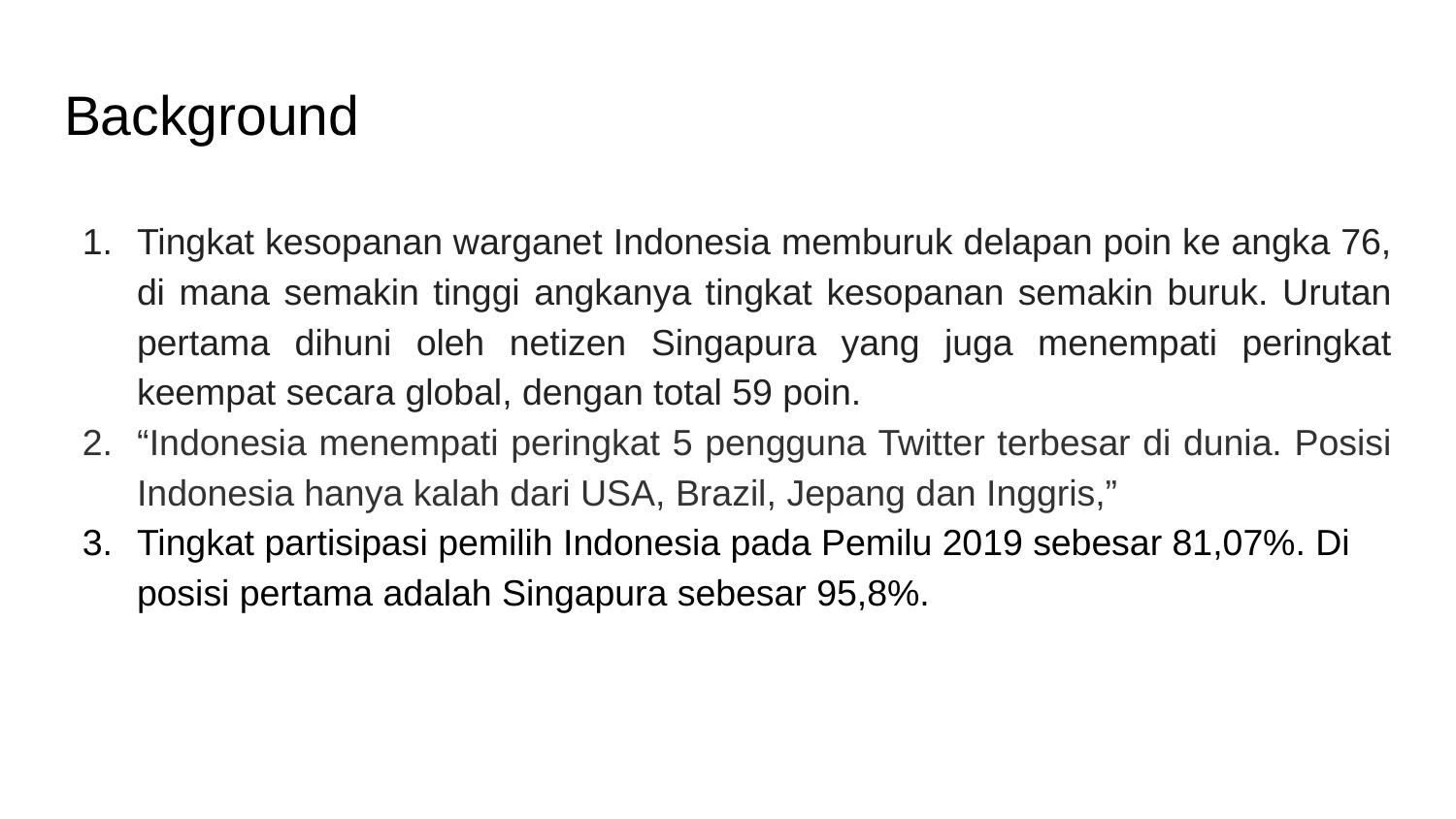

# Background

Tingkat kesopanan warganet Indonesia memburuk delapan poin ke angka 76, di mana semakin tinggi angkanya tingkat kesopanan semakin buruk. Urutan pertama dihuni oleh netizen Singapura yang juga menempati peringkat keempat secara global, dengan total 59 poin.
“Indonesia menempati peringkat 5 pengguna Twitter terbesar di dunia. Posisi Indonesia hanya kalah dari USA, Brazil, Jepang dan Inggris,”
Tingkat partisipasi pemilih Indonesia pada Pemilu 2019 sebesar 81,07%. Di posisi pertama adalah Singapura sebesar 95,8%.